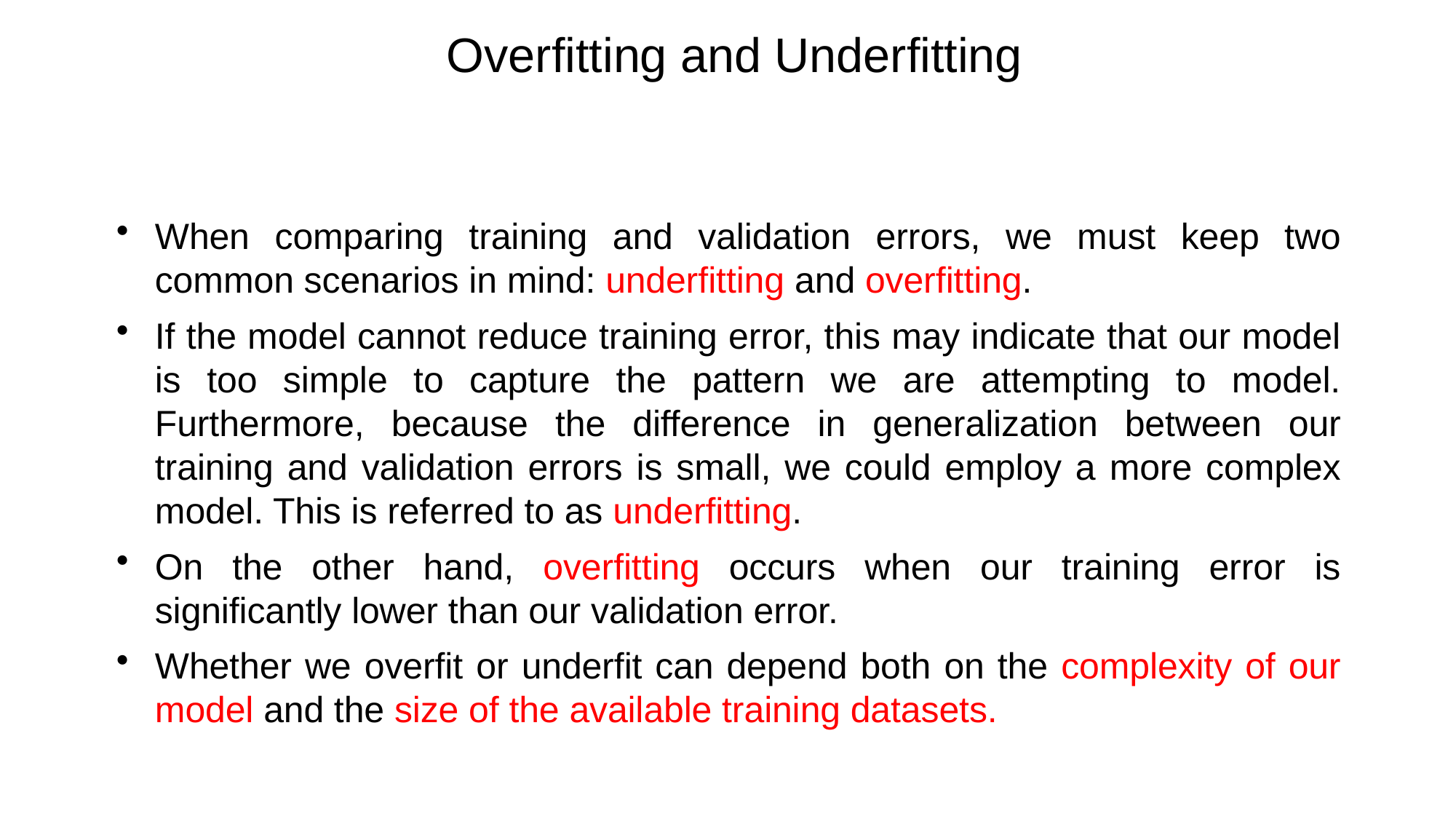

# Overfitting and Underfitting
When comparing training and validation errors, we must keep two common scenarios in mind: underfitting and overfitting.
If the model cannot reduce training error, this may indicate that our model is too simple to capture the pattern we are attempting to model. Furthermore, because the difference in generalization between our training and validation errors is small, we could employ a more complex model. This is referred to as underfitting.
On the other hand, overfitting occurs when our training error is significantly lower than our validation error.
Whether we overfit or underfit can depend both on the complexity of our model and the size of the available training datasets.